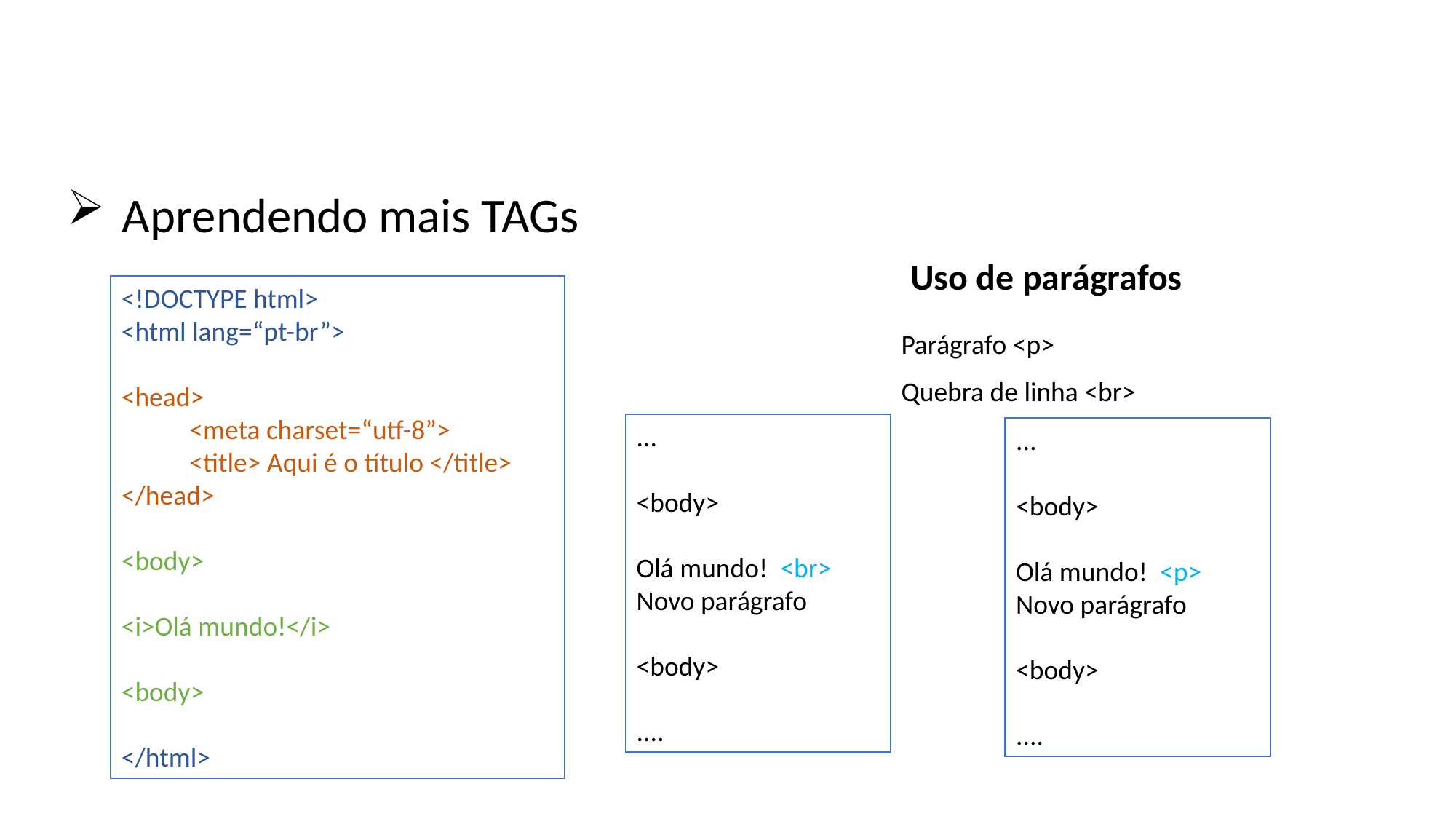

Aprendendo mais TAGs
Uso de parágrafos
<!DOCTYPE html>
<html lang=“pt-br”>

<head>
           <meta charset=“utf-8”>
           <title> Aqui é o título </title>
</head>

<body>

<i>Olá mundo!</i>

<body>

</html>
Parágrafo <p>
Quebra de linha <br>
...

<body>

Olá mundo!  <br>
Novo parágrafo

<body>

....
...

<body>

Olá mundo!  <p>
Novo parágrafo

<body>

....